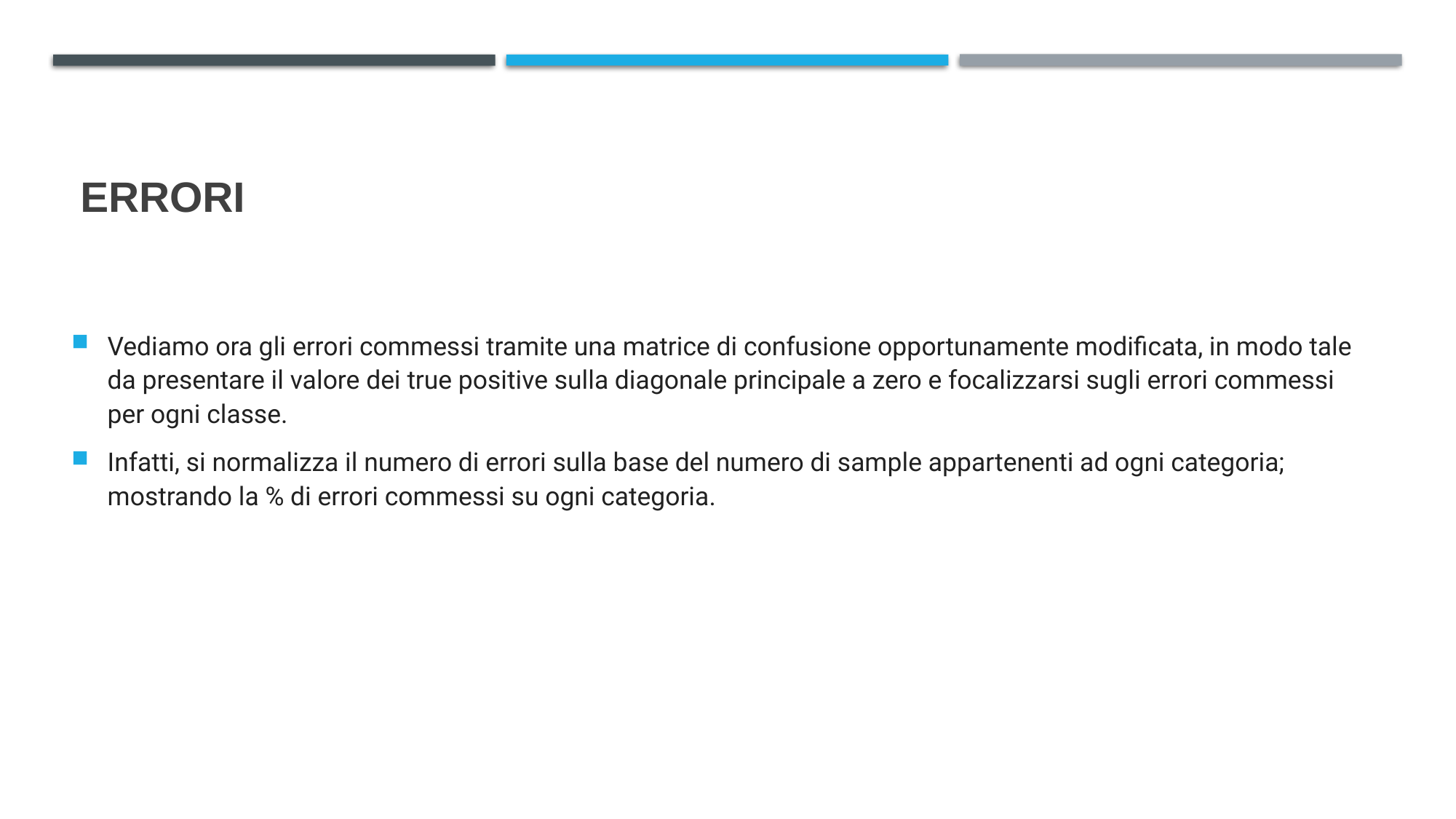

# errori
Vediamo ora gli errori commessi tramite una matrice di confusione opportunamente modificata, in modo tale da presentare il valore dei true positive sulla diagonale principale a zero e focalizzarsi sugli errori commessi per ogni classe.
Infatti, si normalizza il numero di errori sulla base del numero di sample appartenenti ad ogni categoria; mostrando la % di errori commessi su ogni categoria.